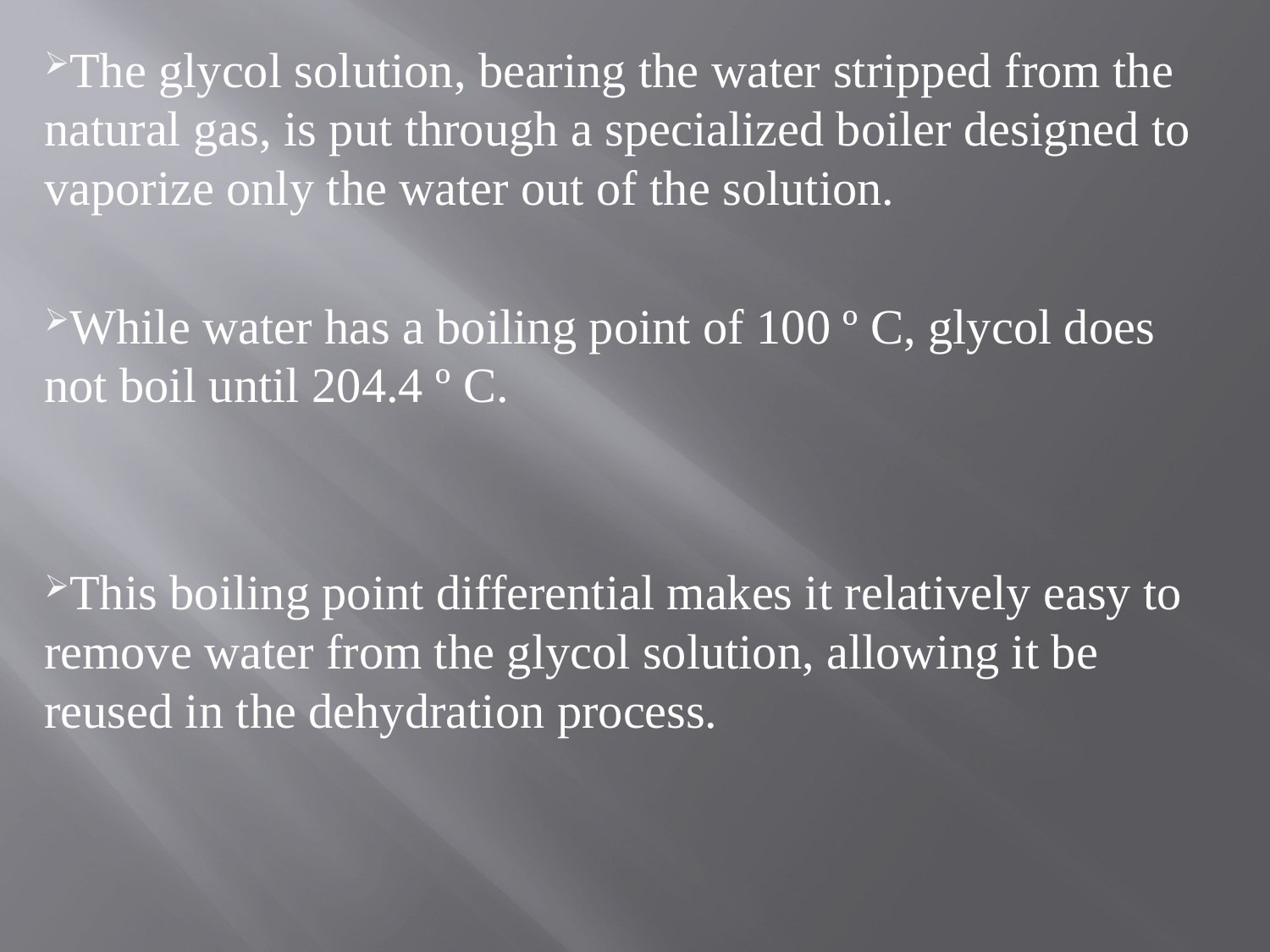

The glycol solution, bearing the water stripped from the natural gas, is put through a specialized boiler designed to vaporize only the water out of the solution.

While water has a boiling point of 100 º Ϲ, glycol does not boil until 204.4 º Ϲ.

This boiling point differential makes it relatively easy to remove water from the glycol solution, allowing it be reused in the dehydration process.